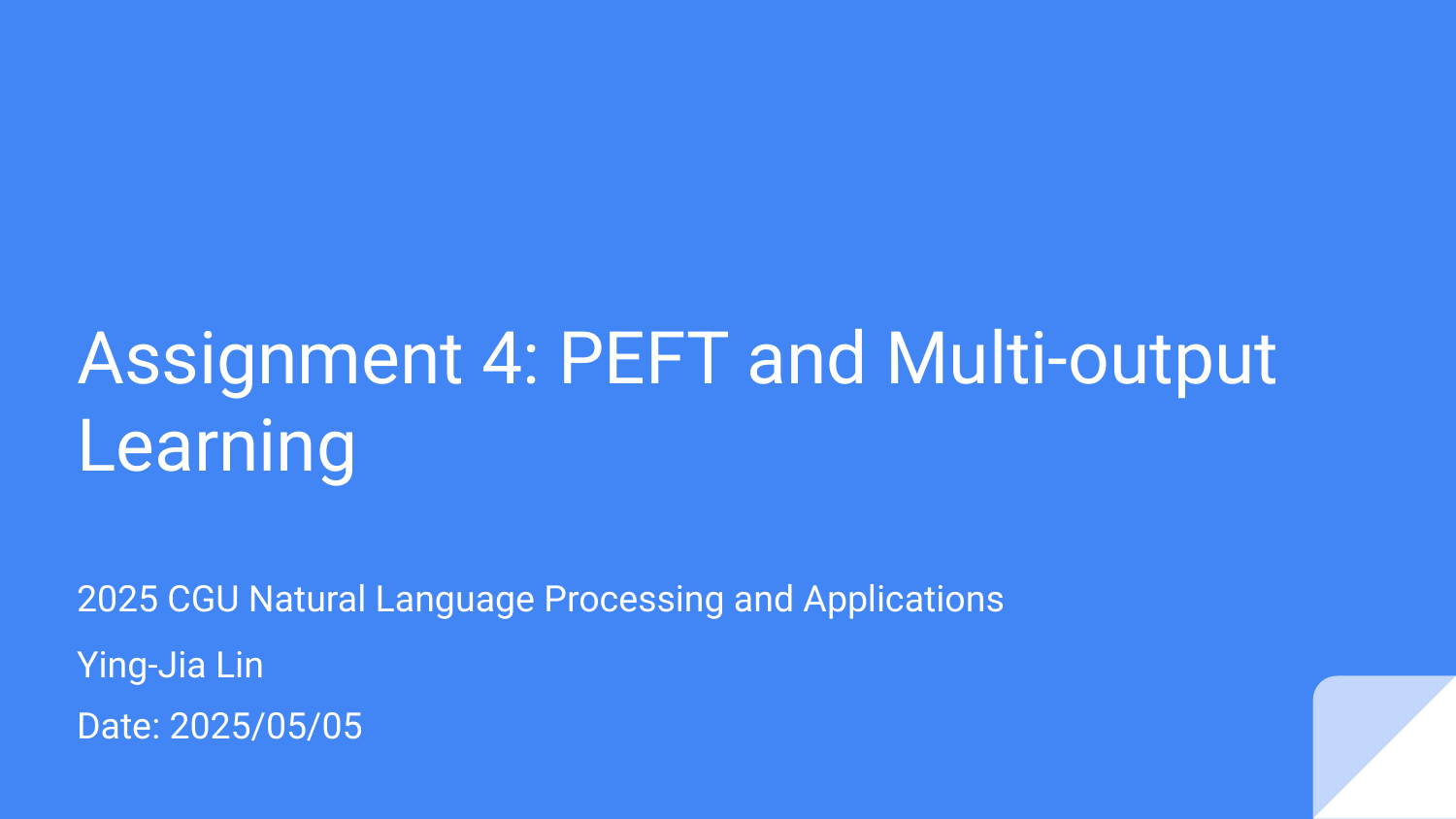

# Assignment 4: PEFT and Multi-output Learning
2025 CGU Natural Language Processing and Applications
Ying-Jia Lin
Date: 2025/05/05